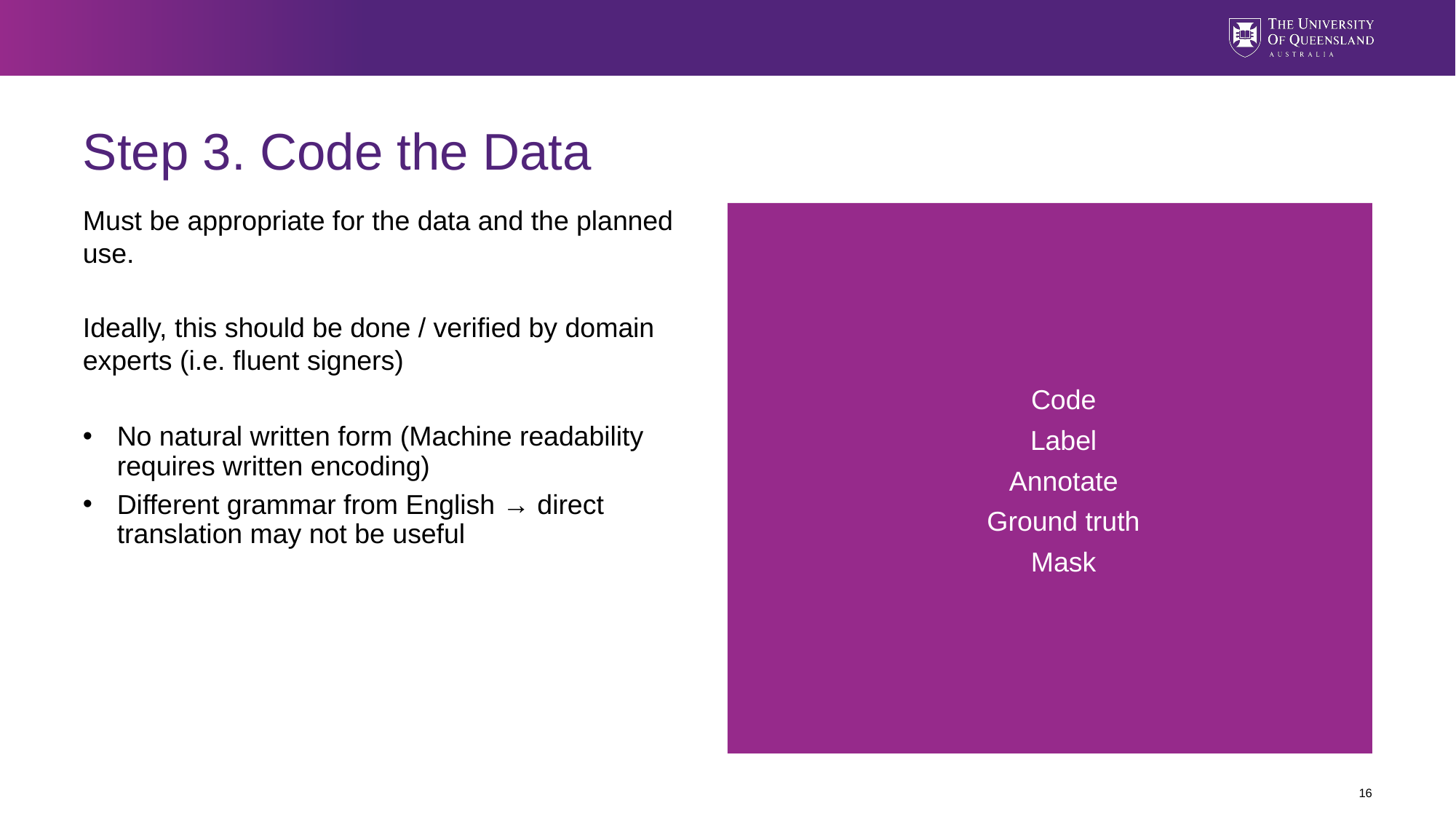

# Step 3. Code the Data
Must be appropriate for the data and the planned use.

Ideally, this should be done / verified by domain experts (i.e. fluent signers)

No natural written form (Machine readability requires written encoding)
Different grammar from English → direct translation may not be useful
Code
Label
Annotate
Ground truth
Mask
16